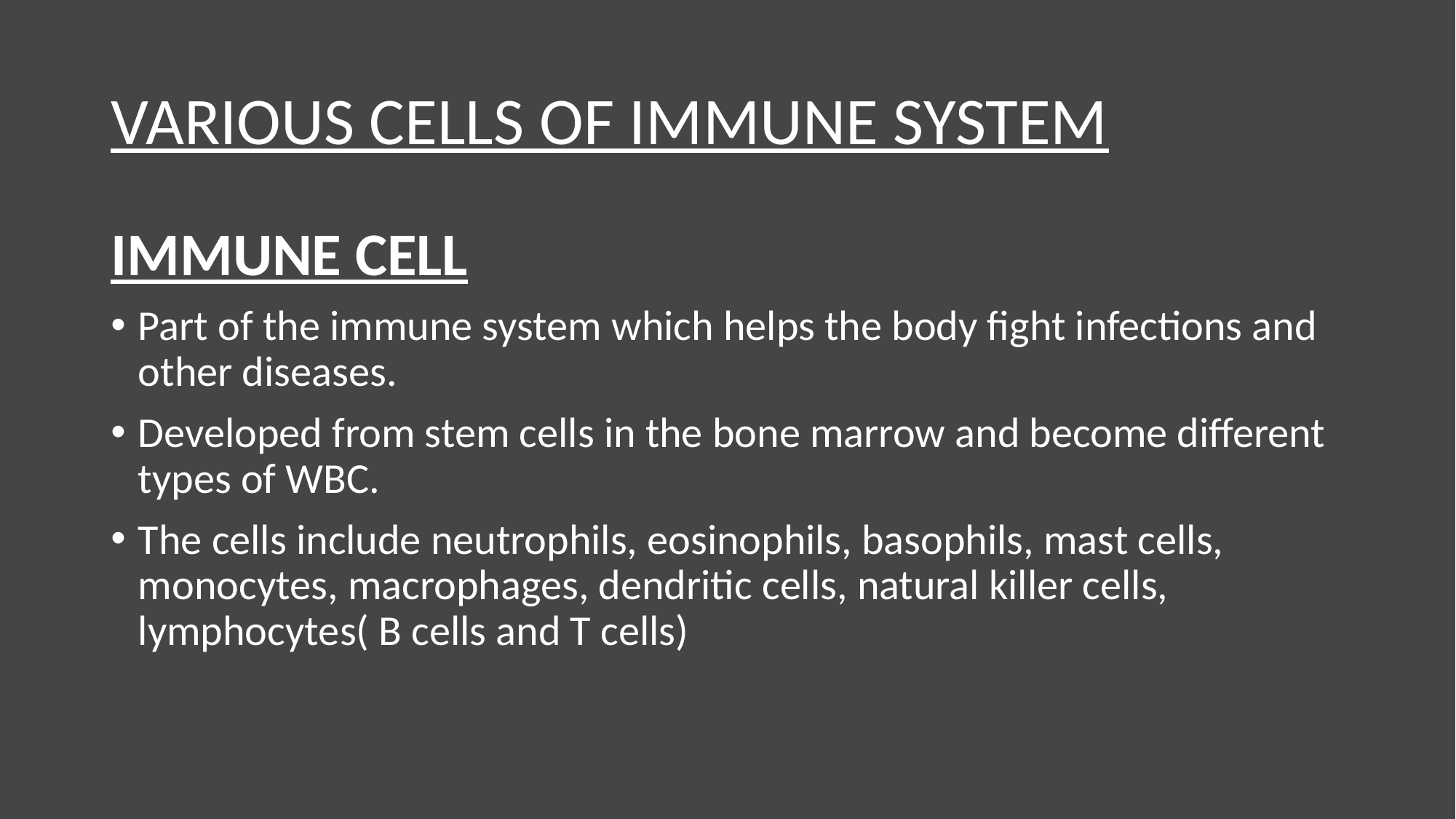

# VARIOUS CELLS OF IMMUNE SYSTEM
IMMUNE CELL
Part of the immune system which helps the body fight infections and other diseases.
Developed from stem cells in the bone marrow and become different types of WBC.
The cells include neutrophils, eosinophils, basophils, mast cells, monocytes, macrophages, dendritic cells, natural killer cells, lymphocytes( B cells and T cells)